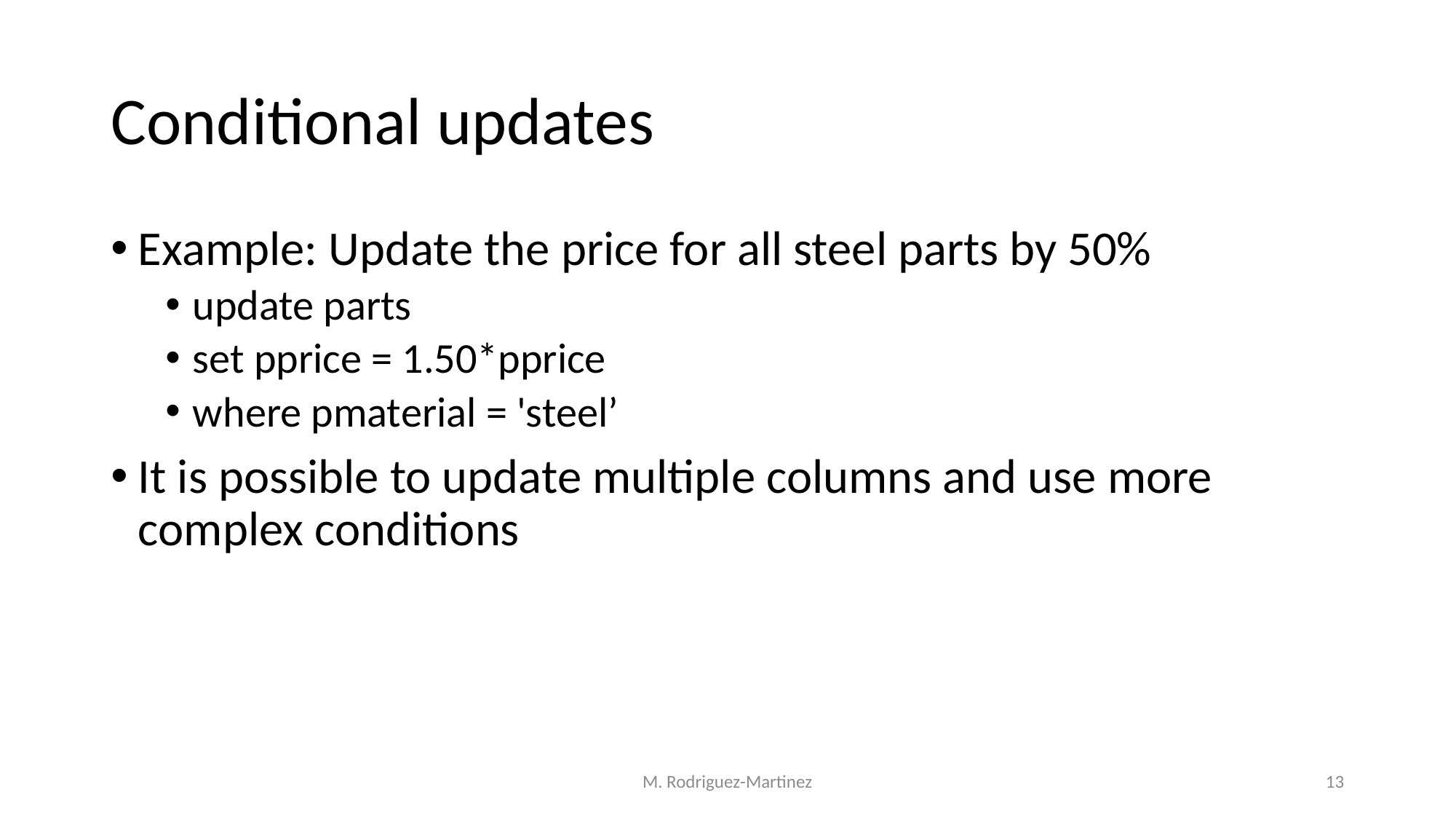

# Conditional updates
Example: Update the price for all steel parts by 50%
update parts
set pprice = 1.50*pprice
where pmaterial = 'steel’
It is possible to update multiple columns and use more complex conditions
M. Rodriguez-Martinez
13